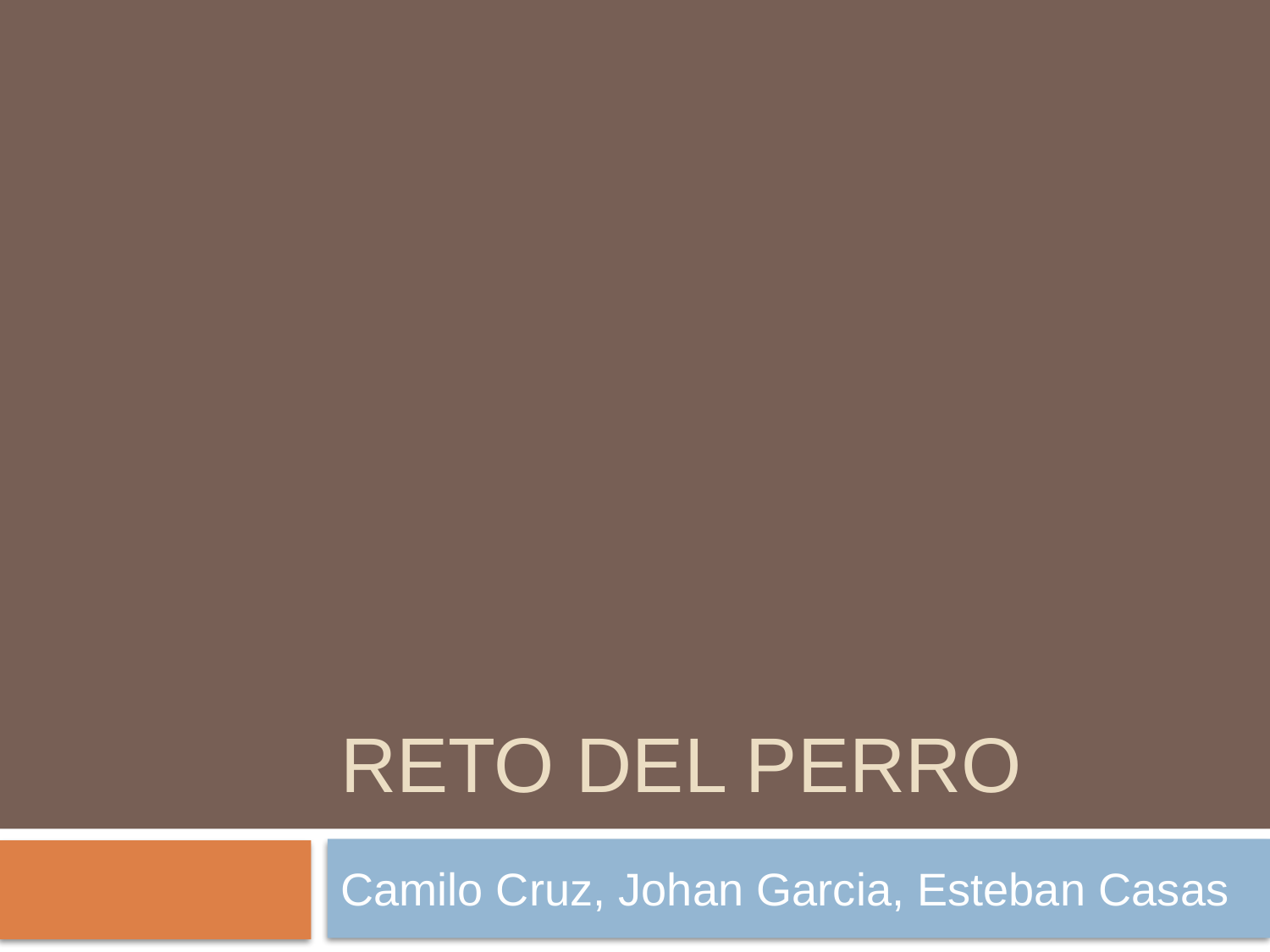

# Reto del perro
Camilo Cruz, Johan Garcia, Esteban Casas